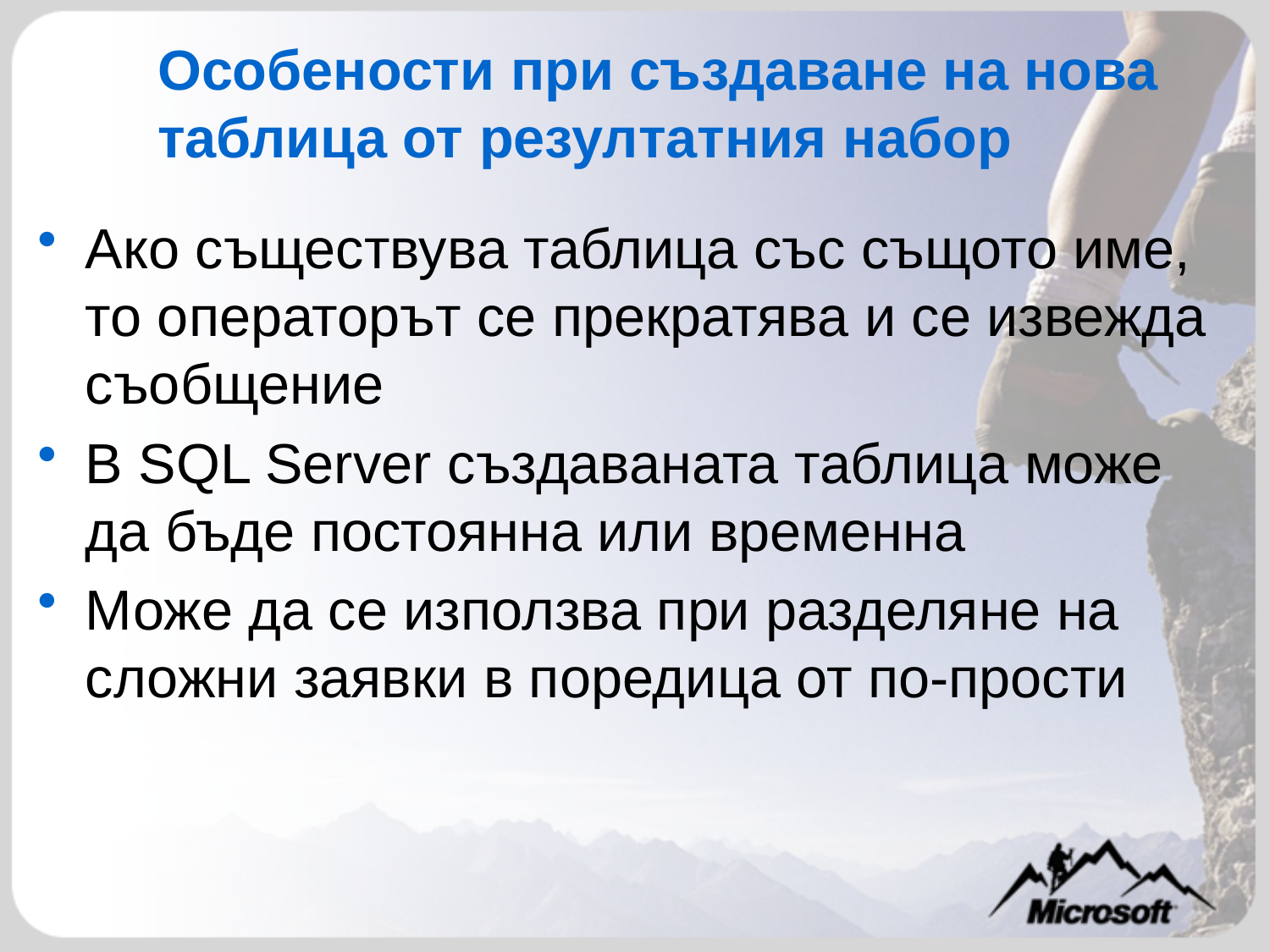

# Особености при създаване на нова таблица от резултатния набор
Ако съществува таблица със същото име, то операторът се прекратява и се извежда съобщение
В SQL Server създаваната таблица може да бъде постоянна или временна
Може да се използва при разделяне на сложни заявки в поредица от по-прости